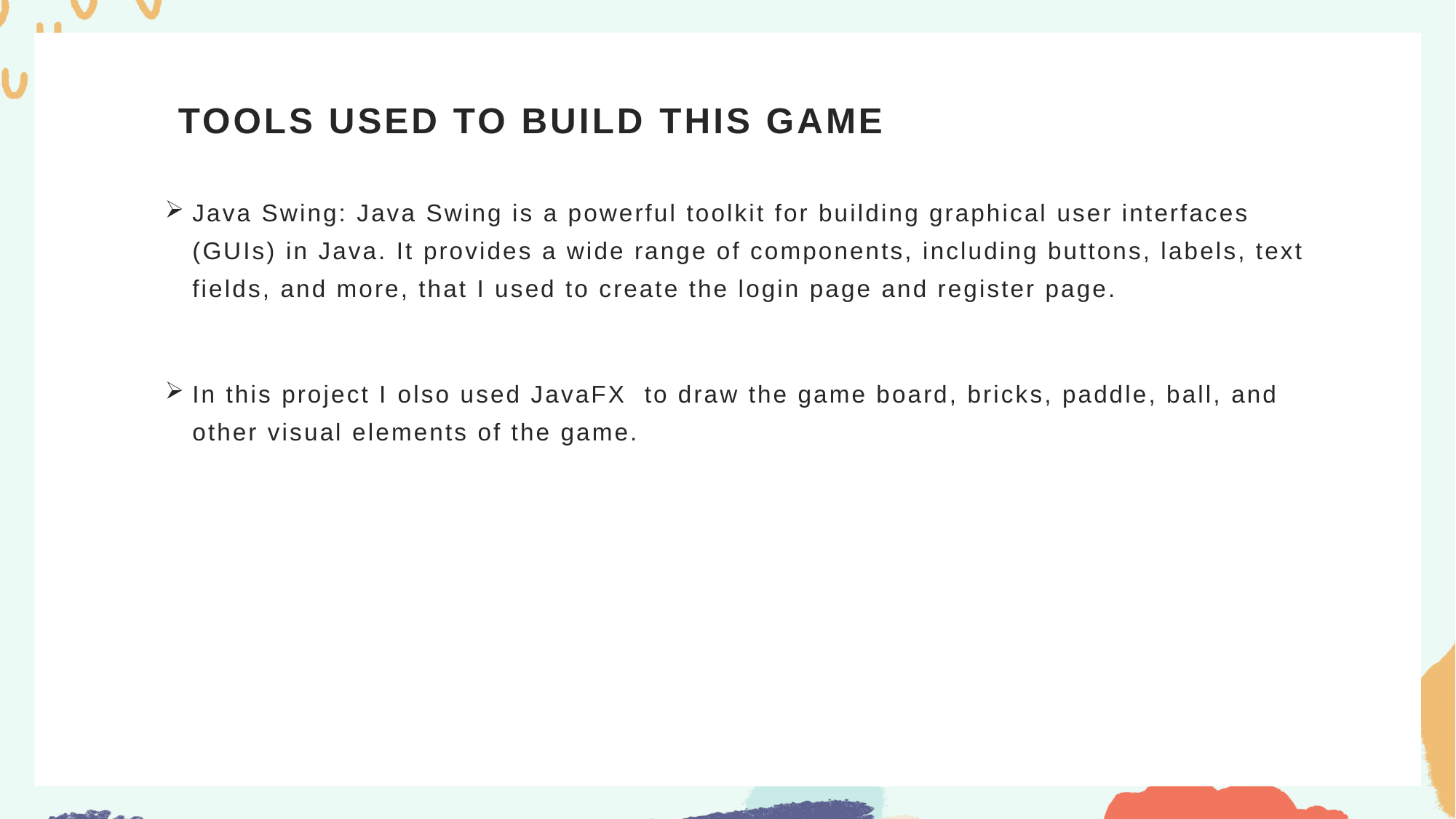

# TOOLS USED TO BUILD THIS GAME
Java Swing: Java Swing is a powerful toolkit for building graphical user interfaces (GUIs) in Java. It provides a wide range of components, including buttons, labels, text fields, and more, that I used to create the login page and register page.

In this project I olso used JavaFX  to draw the game board, bricks, paddle, ball, and other visual elements of the game.